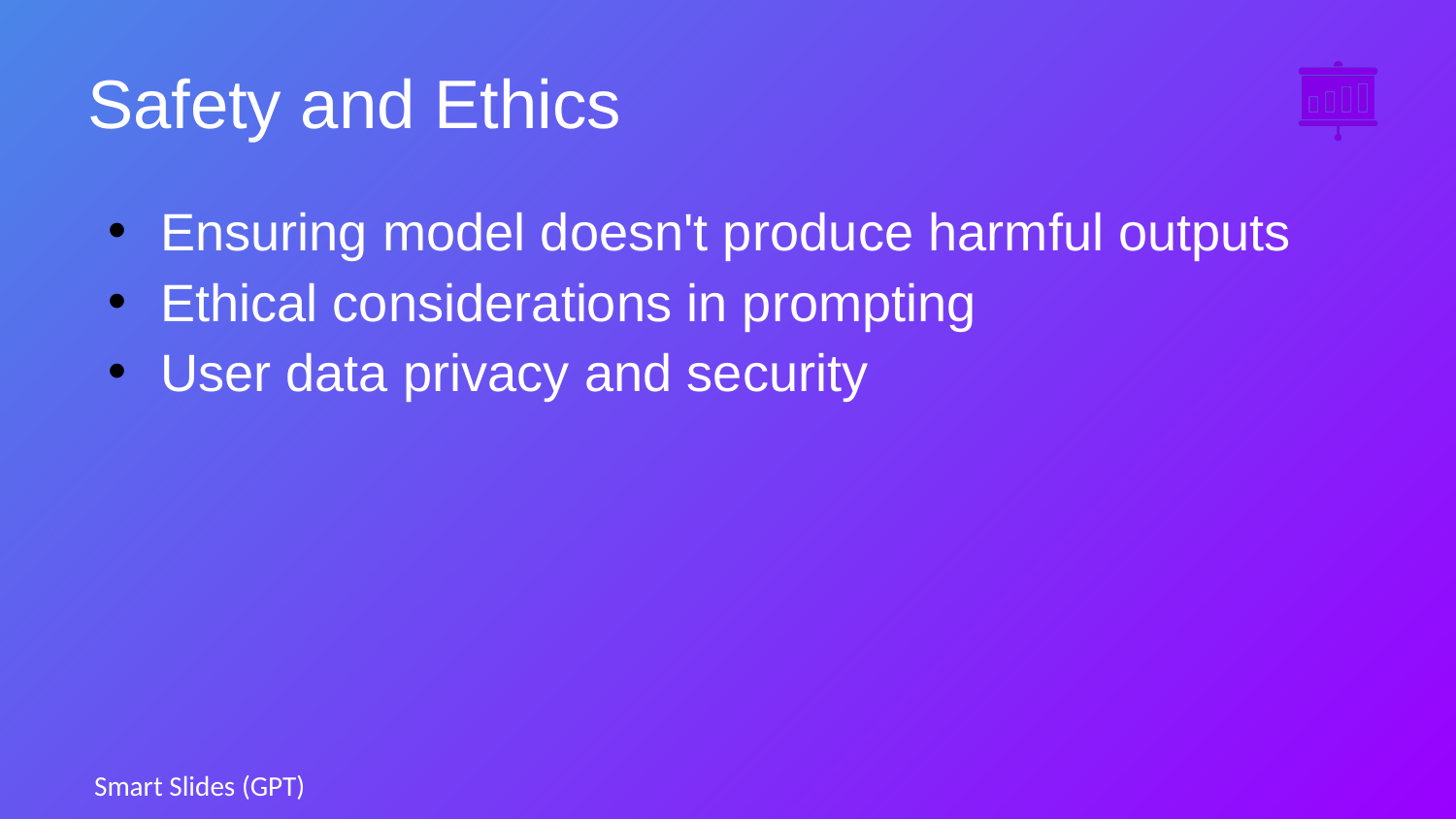

# Safety and Ethics
Ensuring model doesn't produce harmful outputs
Ethical considerations in prompting
User data privacy and security